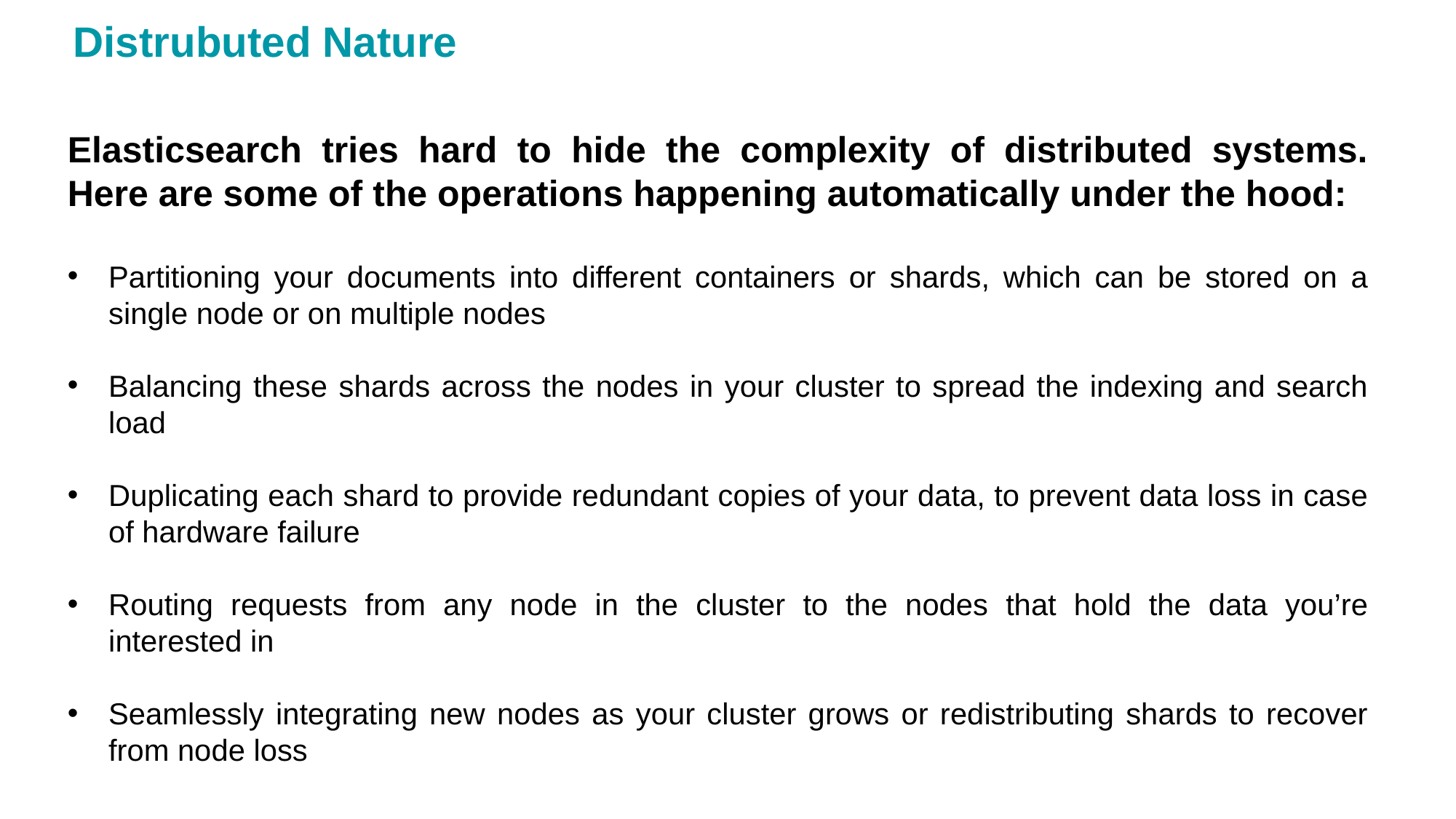

# Distrubuted Nature
Elasticsearch tries hard to hide the complexity of distributed systems. Here are some of the operations happening automatically under the hood:

Partitioning your documents into different containers or shards, which can be stored on a single node or on multiple nodes

Balancing these shards across the nodes in your cluster to spread the indexing and search load

Duplicating each shard to provide redundant copies of your data, to prevent data loss in case of hardware failure

Routing requests from any node in the cluster to the nodes that hold the data you’re interested in

Seamlessly integrating new nodes as your cluster grows or redistributing shards to recover from node loss